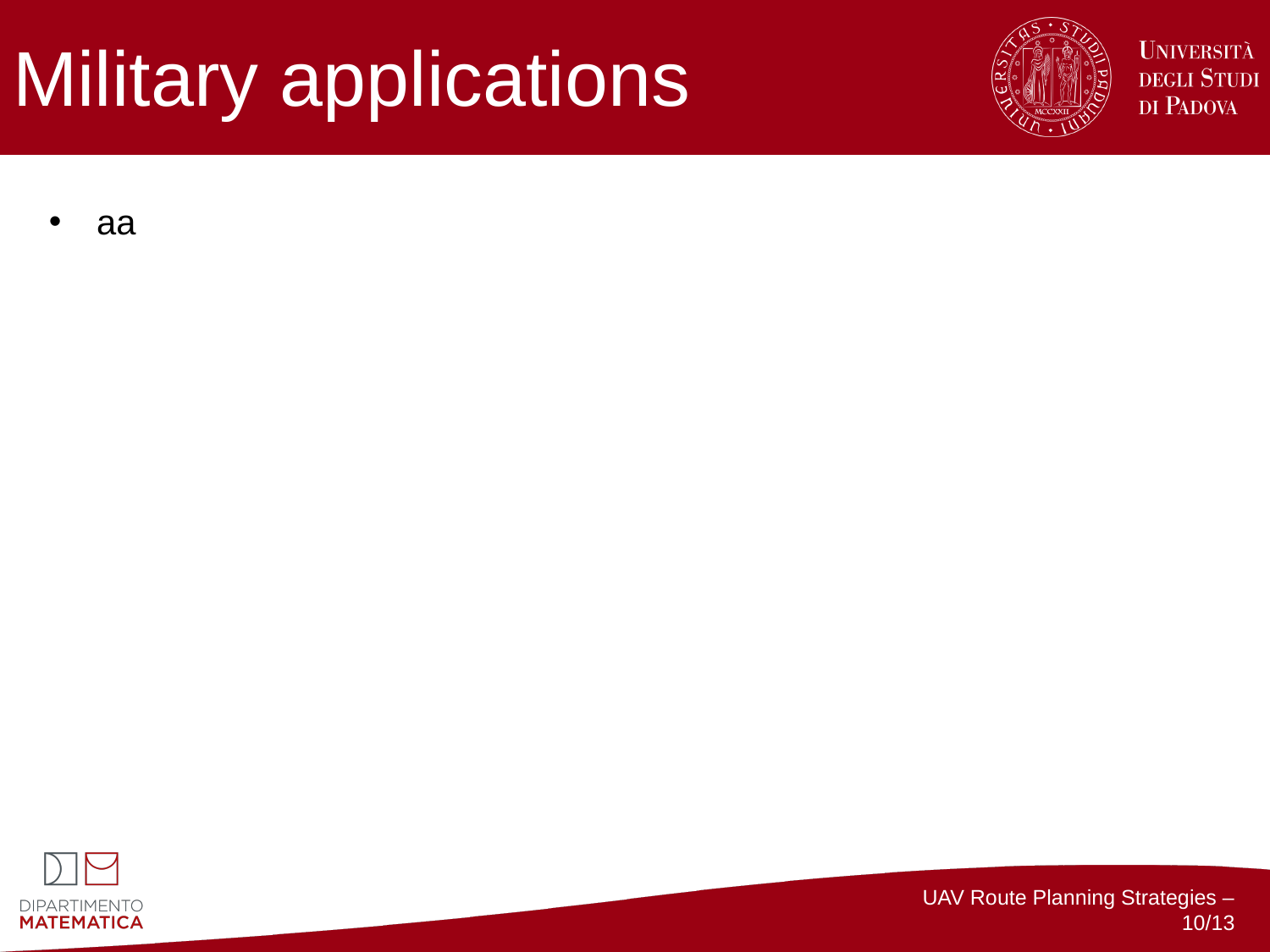

# Military applications
aa
UAV Route Planning Strategies – 10/13